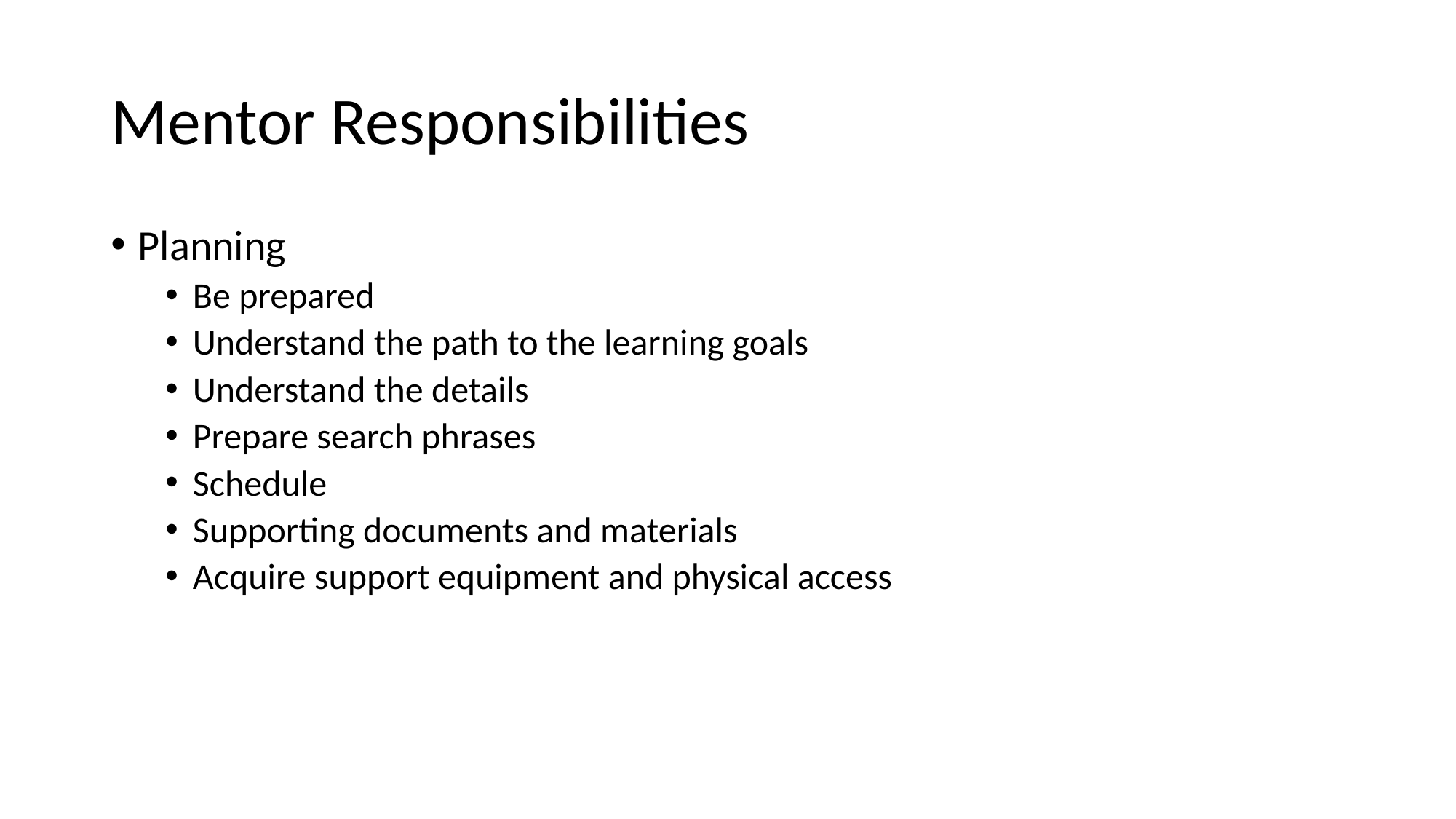

# Mentor Responsibilities
Planning
Be prepared
Understand the path to the learning goals
Understand the details
Prepare search phrases
Schedule
Supporting documents and materials
Acquire support equipment and physical access